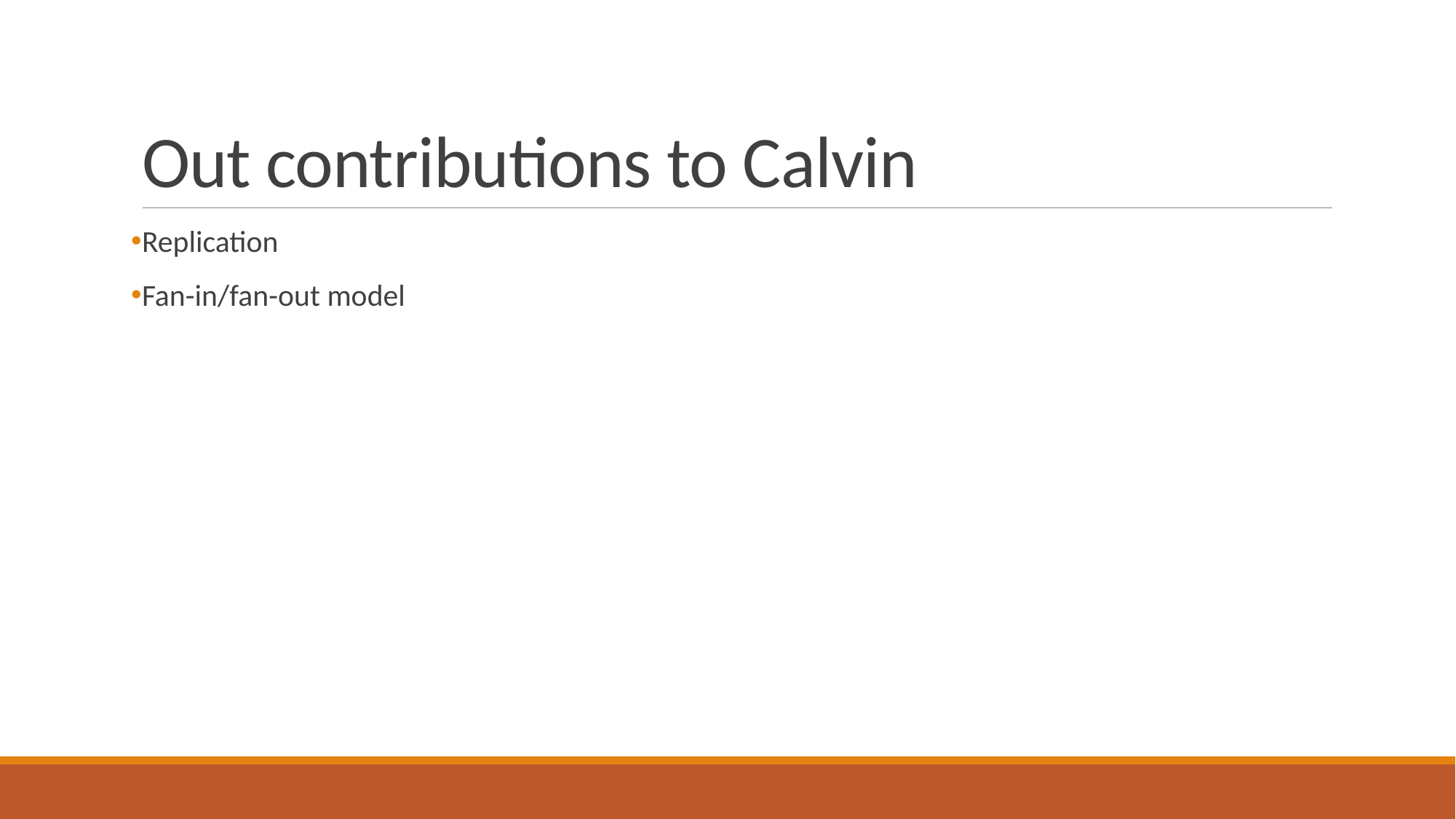

# Out contributions to Calvin
Replication
Fan-in/fan-out model